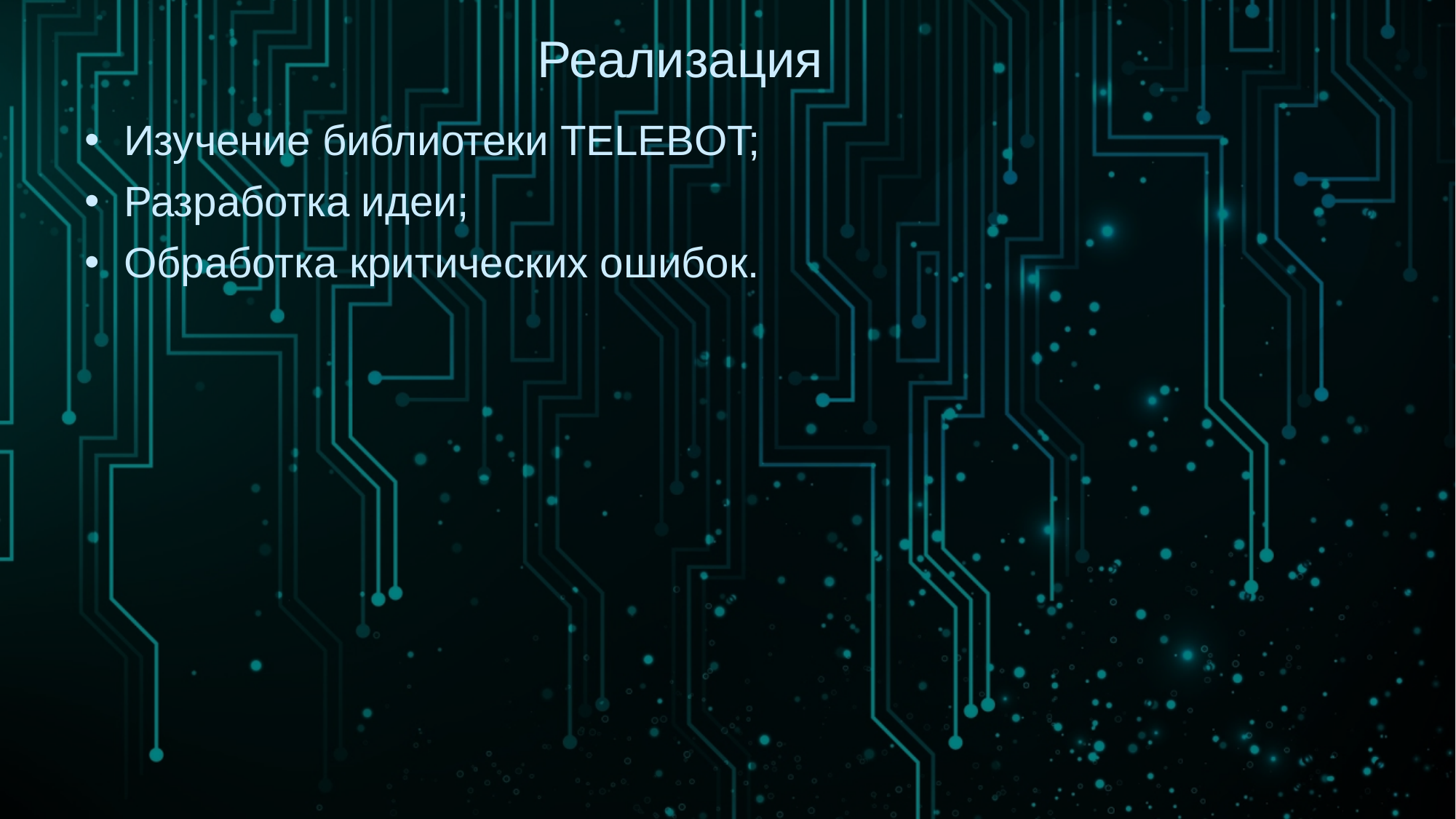

# Реализация
 Изучение библиотеки TELEBOT;
 Разработка идеи;
 Обработка критических ошибок.